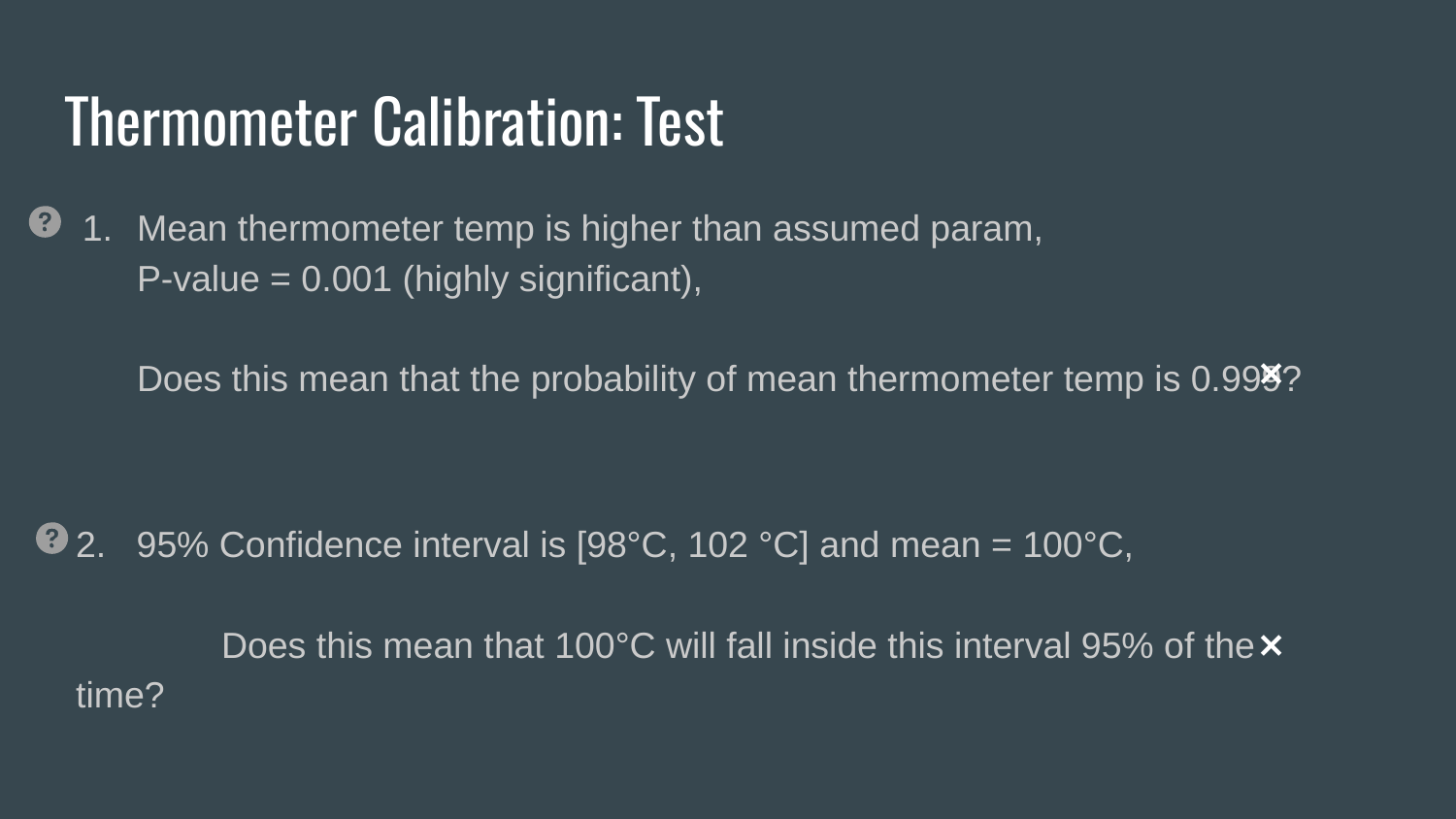

# Thermometer Calibration: Test

Mean thermometer temp is higher than assumed param,
P-value = 0.001 (highly significant),
Does this mean that the probability of mean thermometer temp is 0.999?

❌
2.   95% Confidence interval is [98°C, 102 °C] and mean = 100°C,
	Does this mean that 100°C will fall inside this interval 95% of the time?

❌